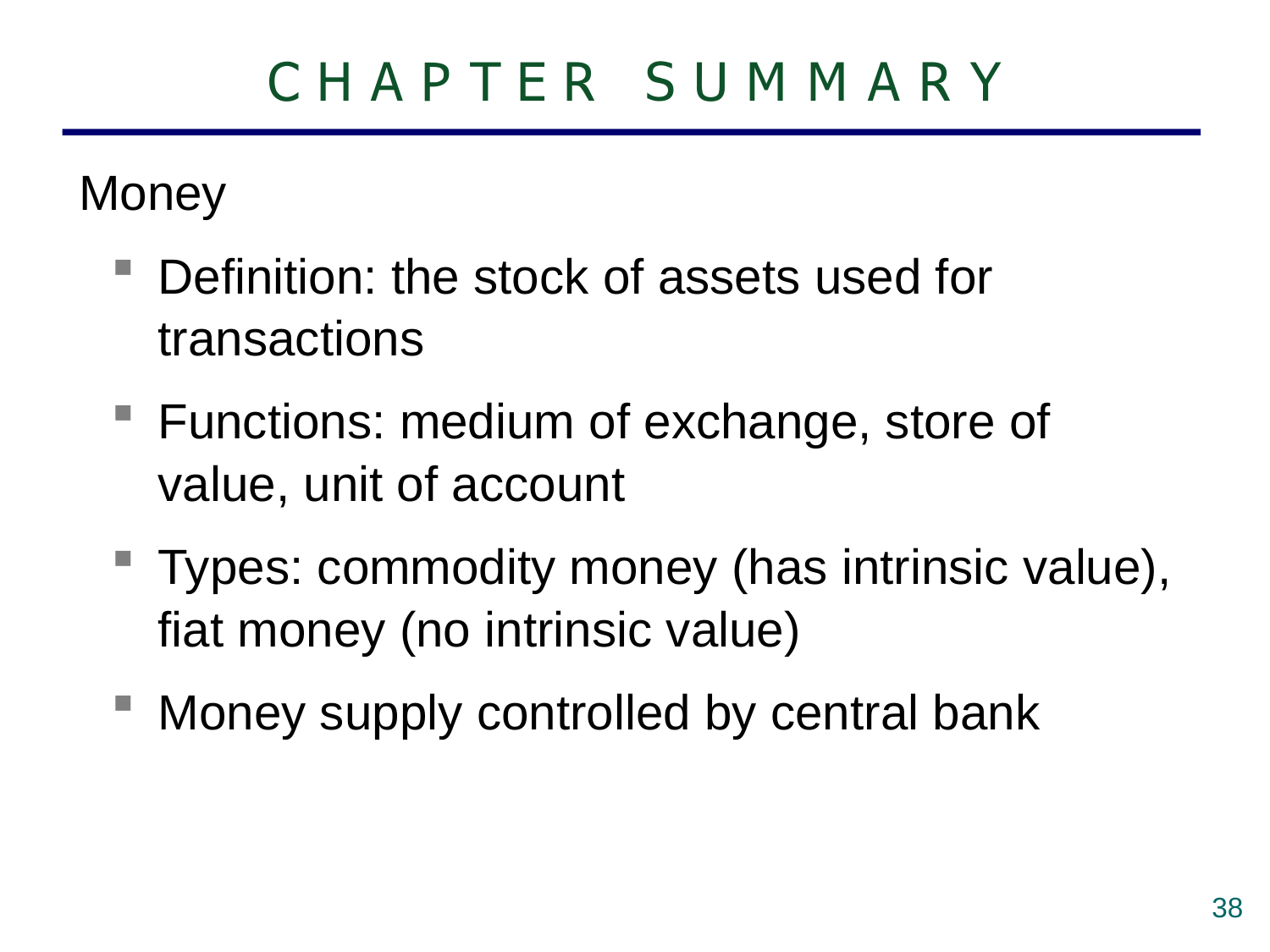

# CHAPTER SUMMARY

Money
Definition: the stock of assets used for transactions
Functions: medium of exchange, store of value, unit of account
Types: commodity money (has intrinsic value),
fiat money (no intrinsic value)
Money supply controlled by central bank
38